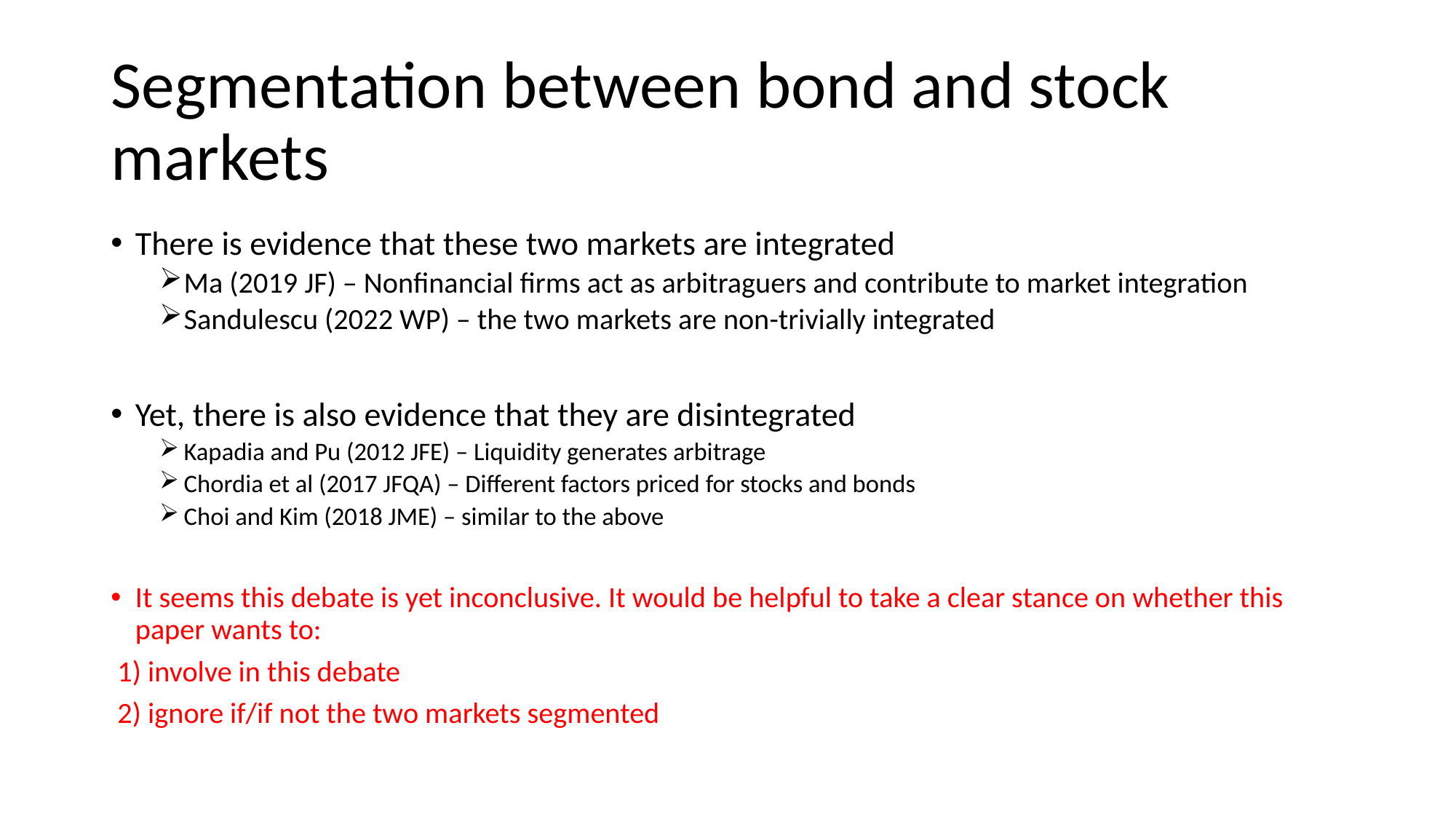

# Segmentation between bond and stock markets
There is evidence that these two markets are integrated
Ma (2019 JF) – Nonfinancial firms act as arbitraguers and contribute to market integration
Sandulescu (2022 WP) – the two markets are non-trivially integrated

Yet, there is also evidence that they are disintegrated
Kapadia and Pu (2012 JFE) – Liquidity generates arbitrage
Chordia et al (2017 JFQA) – Different factors priced for stocks and bonds
Choi and Kim (2018 JME) – similar to the above

It seems this debate is yet inconclusive. It would be helpful to take a clear stance on whether this paper wants to:
 1) involve in this debate
 2) ignore if/if not the two markets segmented